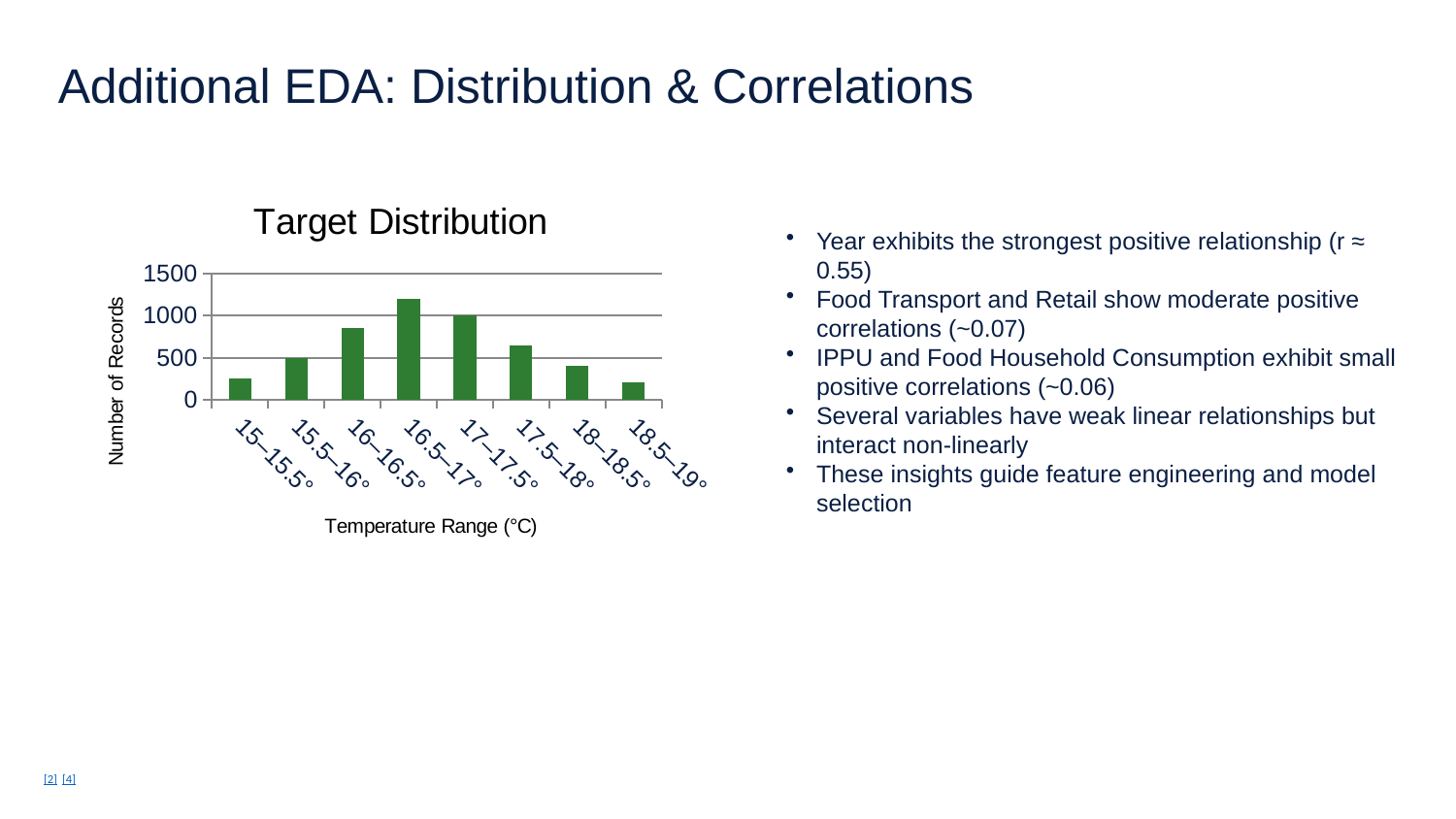

Additional EDA: Distribution & Correlations

### Chart: Target Distribution

| Category | Avg Temp Distribution |
|---|---|
| 15–15.5° | 250.0 |
| 15.5–16° | 500.0 |
| 16–16.5° | 850.0 |
| 16.5–17° | 1200.0 |
| 17–17.5° | 1000.0 |
| 17.5–18° | 650.0 |
| 18–18.5° | 400.0 |
| 18.5–19° | 200.0 |
Year exhibits the strongest positive relationship (r ≈ 0.55)
Food Transport and Retail show moderate positive correlations (~0.07)
IPPU and Food Household Consumption exhibit small positive correlations (~0.06)
Several variables have weak linear relationships but interact non‑linearly
These insights guide feature engineering and model selection
[2]  [4]